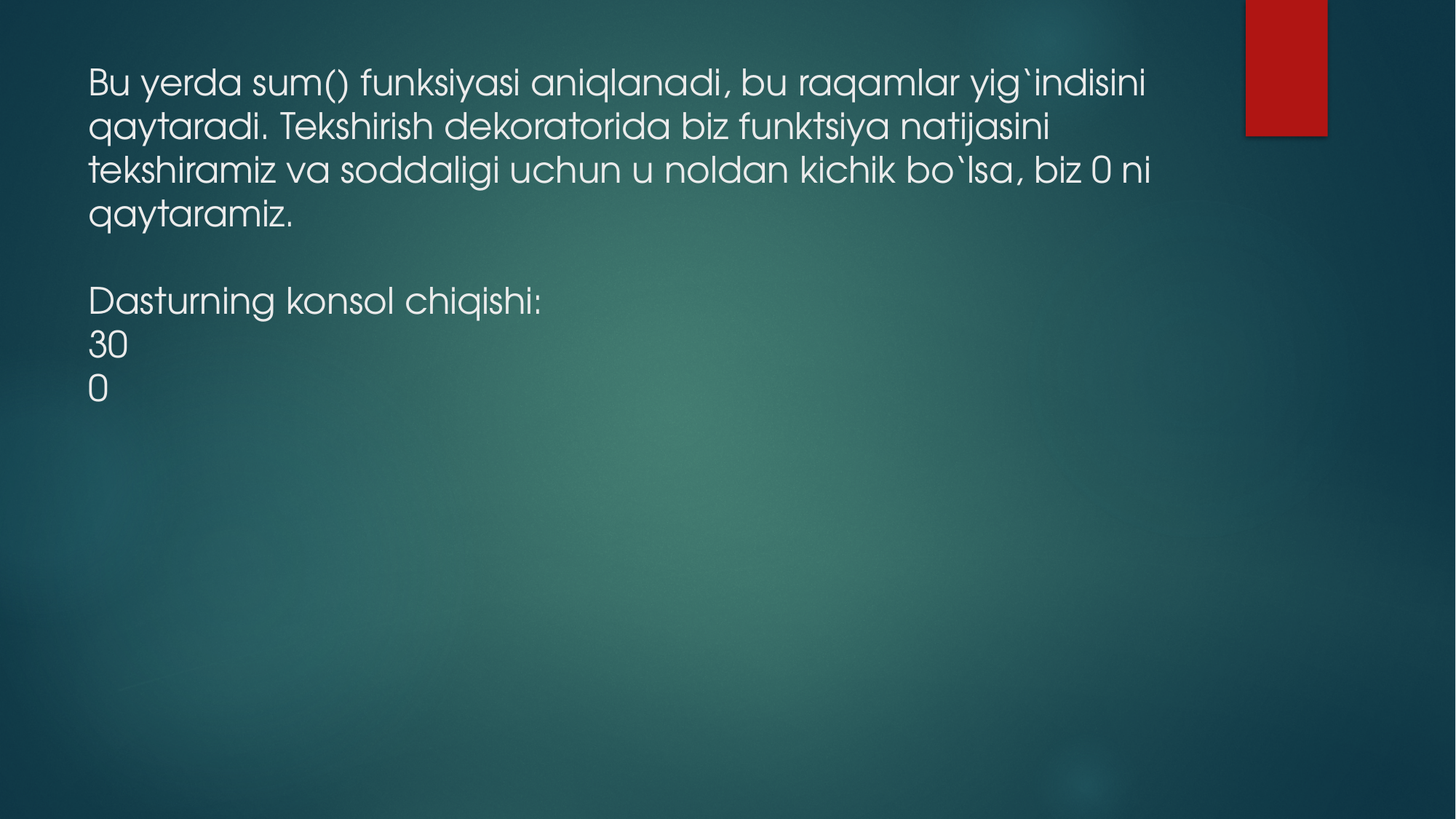

# Bu yerda sum() funksiyasi aniqlanadi, bu raqamlar yig‘indisini qaytaradi. Tekshirish dekoratorida biz funktsiya natijasini tekshiramiz va soddaligi uchun u noldan kichik bo‘lsa, biz 0 ni qaytaramiz.   Dasturning konsol chiqishi: 30 0